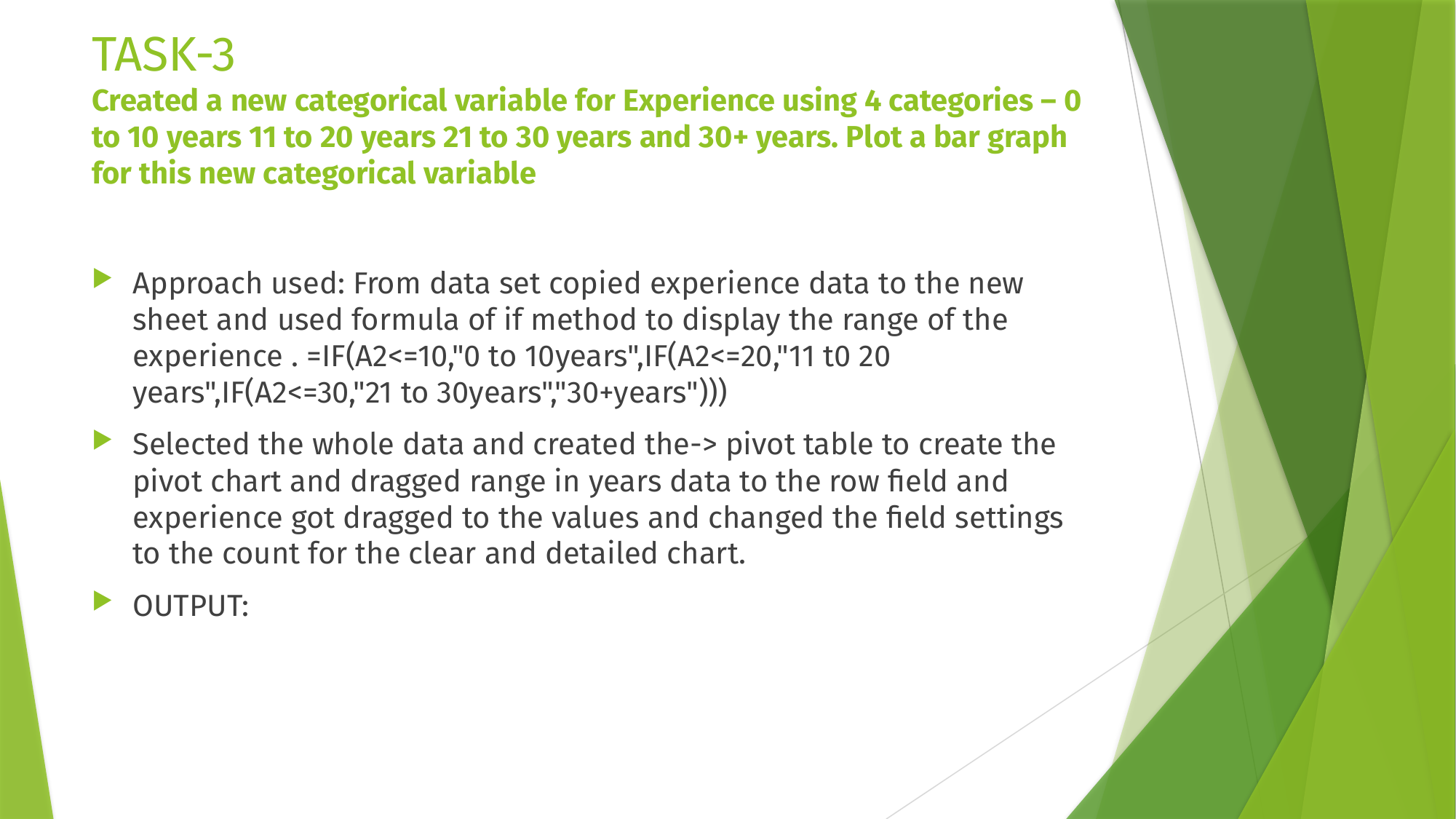

# TASK-3 Created a new categorical variable for Experience using 4 categories – 0 to 10 years 11 to 20 years 21 to 30 years and 30+ years. Plot a bar graph for this new categorical variable
Approach used: From data set copied experience data to the new sheet and used formula of if method to display the range of the experience . =IF(A2<=10,"0 to 10years",IF(A2<=20,"11 t0 20 years",IF(A2<=30,"21 to 30years","30+years")))
Selected the whole data and created the-> pivot table to create the pivot chart and dragged range in years data to the row field and experience got dragged to the values and changed the field settings to the count for the clear and detailed chart.
OUTPUT: